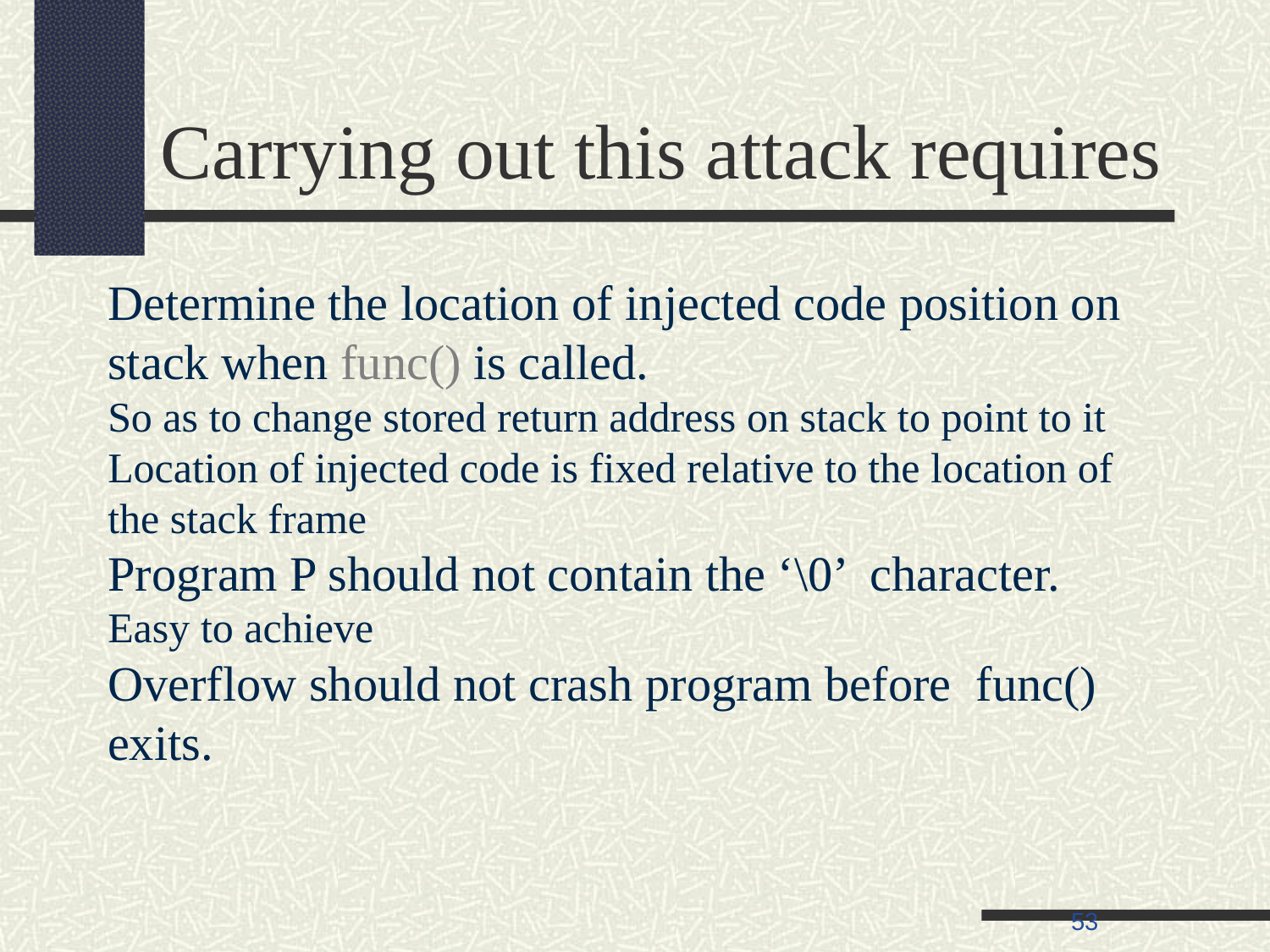

Carrying out this attack requires
Determine the location of injected code position on stack when func() is called.
So as to change stored return address on stack to point to it
Location of injected code is fixed relative to the location of the stack frame
Program P should not contain the ‘\0’  character.
Easy to achieve
Overflow should not crash program before  func()  exits.

53